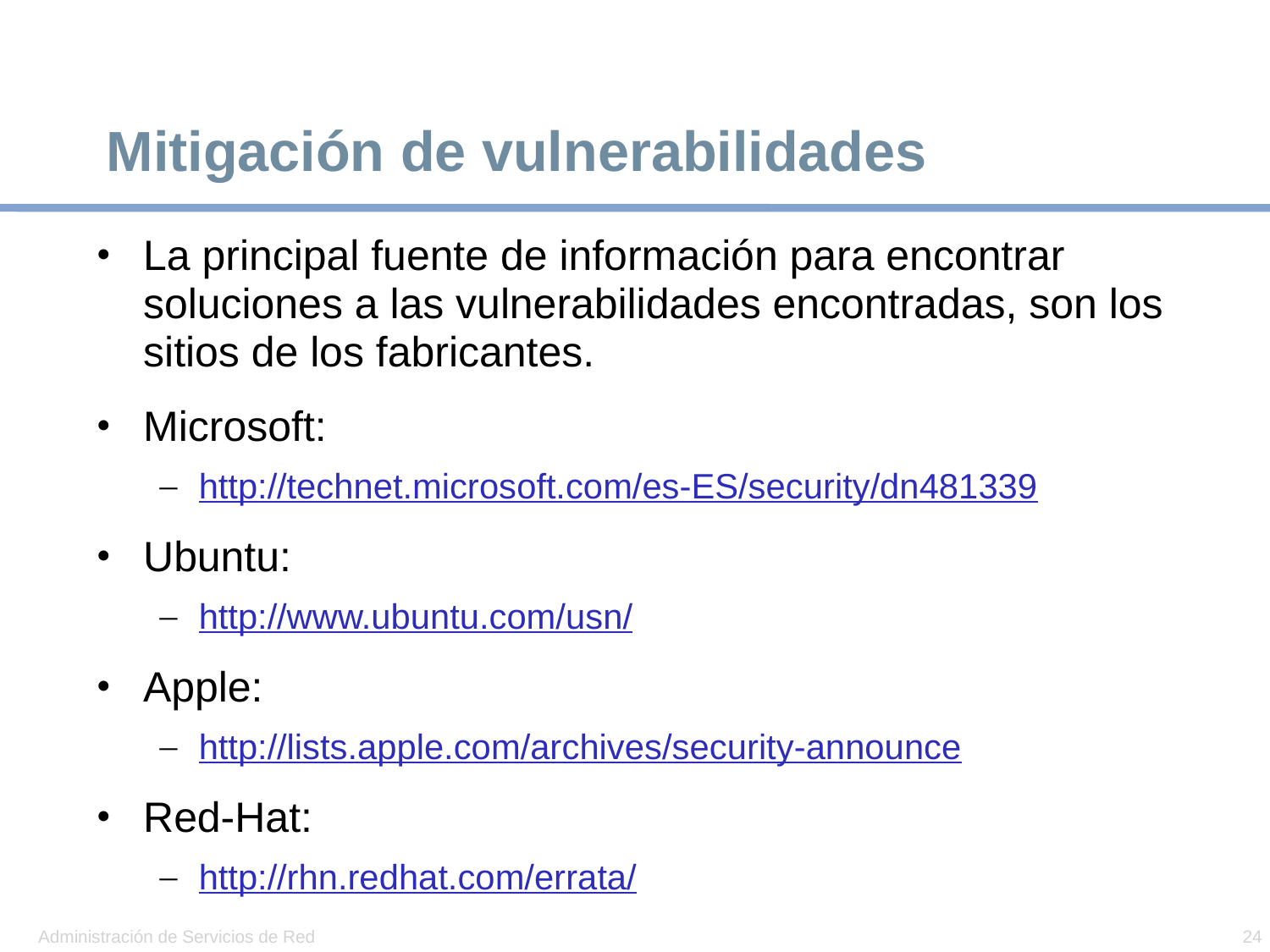

# Mitigación de vulnerabilidades
La principal fuente de información para encontrar soluciones a las vulnerabilidades encontradas, son los sitios de los fabricantes.
Microsoft:
http://technet.microsoft.com/es-ES/security/dn481339
Ubuntu:
http://www.ubuntu.com/usn/
Apple:
http://lists.apple.com/archives/security-announce
Red-Hat:
http://rhn.redhat.com/errata/